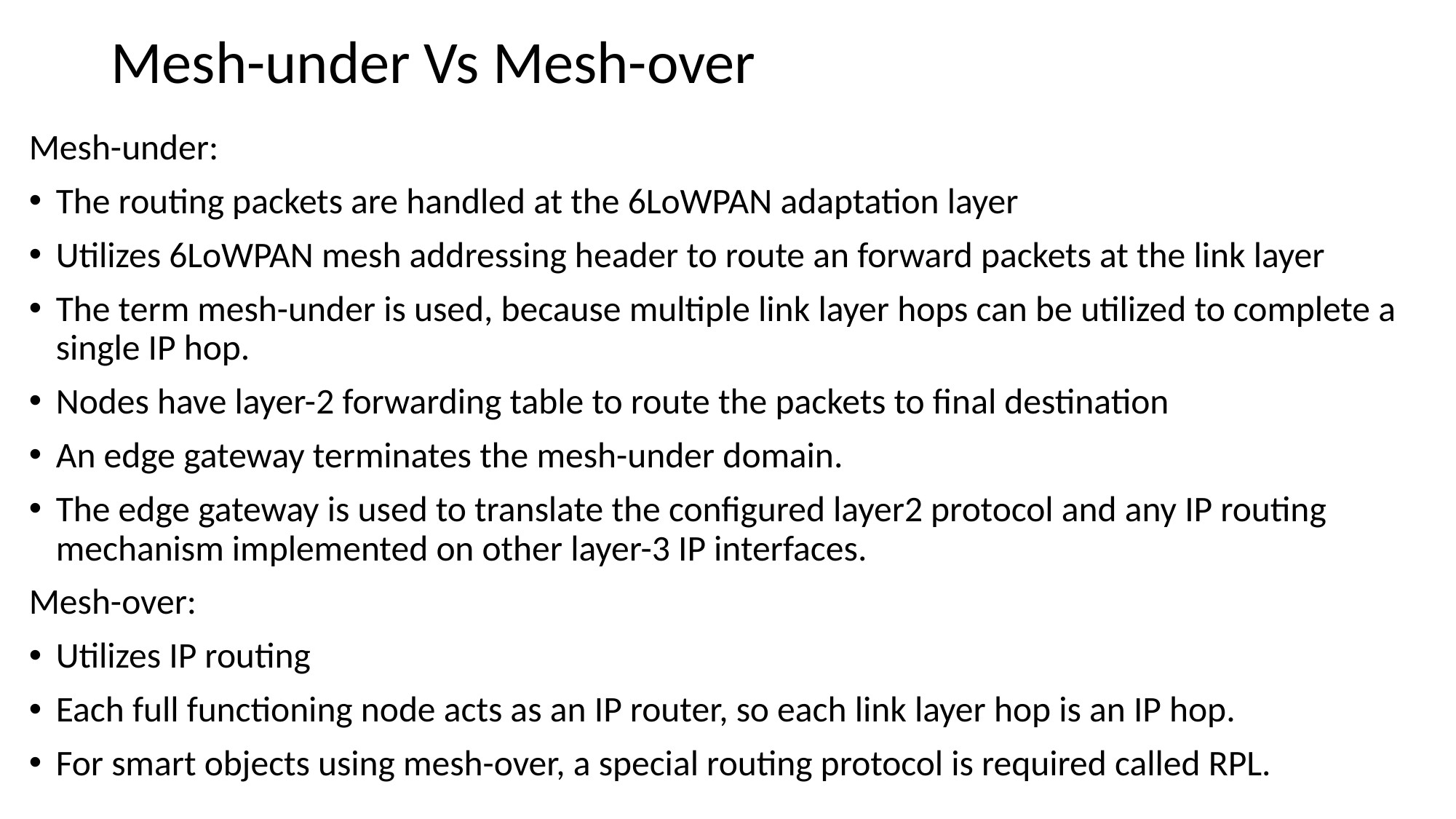

# Mesh-under Vs Mesh-over
Mesh-under:
The routing packets are handled at the 6LoWPAN adaptation layer
Utilizes 6LoWPAN mesh addressing header to route an forward packets at the link layer
The term mesh-under is used, because multiple link layer hops can be utilized to complete a single IP hop.
Nodes have layer-2 forwarding table to route the packets to final destination
An edge gateway terminates the mesh-under domain.
The edge gateway is used to translate the configured layer2 protocol and any IP routing mechanism implemented on other layer-3 IP interfaces.
Mesh-over:
Utilizes IP routing
Each full functioning node acts as an IP router, so each link layer hop is an IP hop.
For smart objects using mesh-over, a special routing protocol is required called RPL.